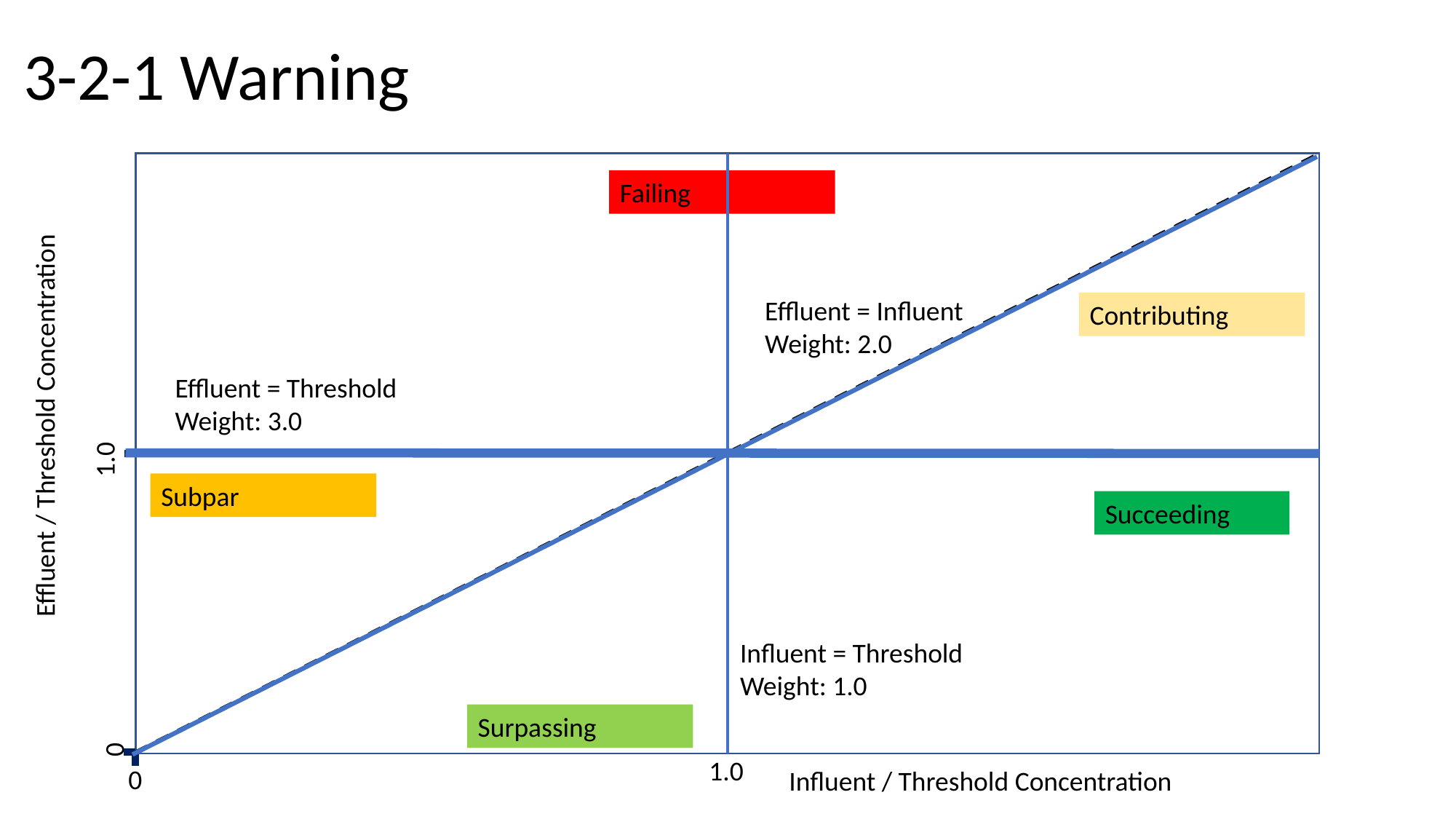

# 3-2-1 Warning

Failing
Effluent = Influent Weight: 2.0
Contributing
Effluent = Threshold Weight: 3.0
Effluent / Threshold Concentration
1.0
Subpar
Succeeding
Influent = Threshold Weight: 1.0
Surpassing
0
1.0
0
Influent / Threshold Concentration